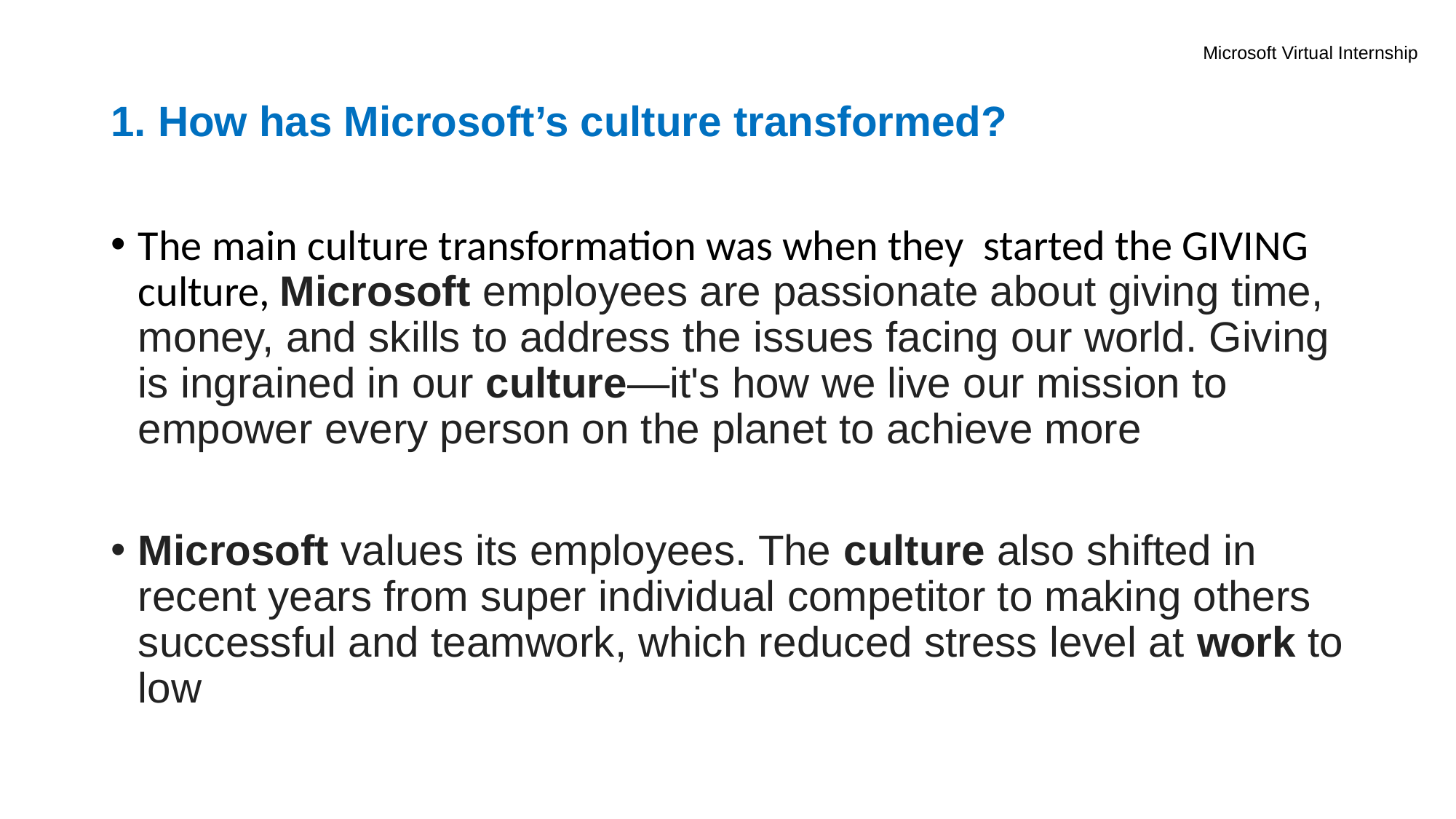

Microsoft Virtual Internship
# 1. How has Microsoft’s culture transformed?
The main culture transformation was when they  started the GIVING culture, Microsoft employees are passionate about giving time, money, and skills to address the issues facing our world. Giving is ingrained in our culture—it's how we live our mission to empower every person on the planet to achieve more

Microsoft values its employees. The culture also shifted in recent years from super individual competitor to making others successful and teamwork, which reduced stress level at work to low